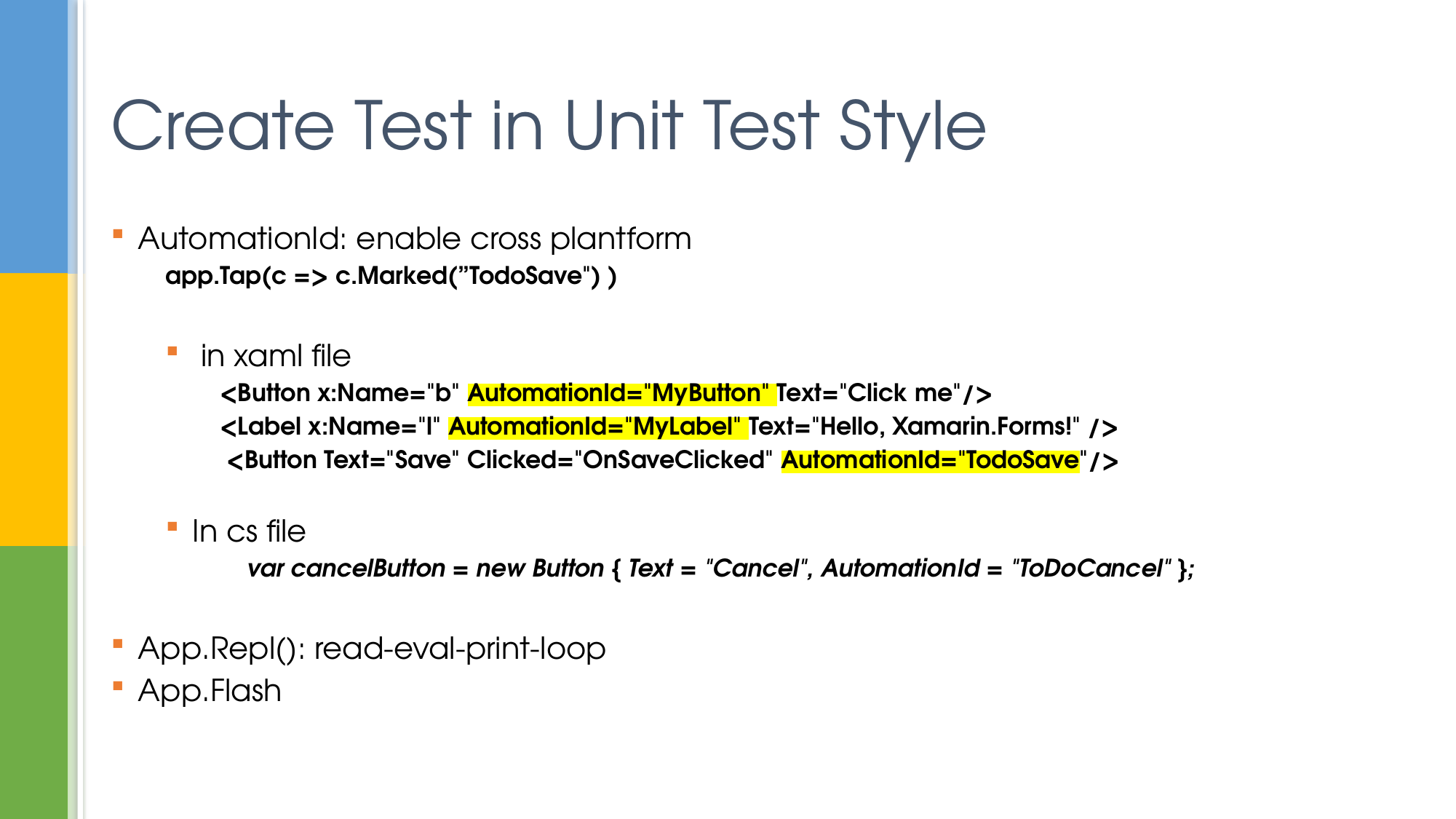

# Create Test in Unit Test Style
AutomationId: enable cross plantform
app.Tap(c => c.Marked(”TodoSave") )

 in xaml file
<Button x:Name="b" AutomationId="MyButton" Text="Click me"/>
<Label x:Name="l" AutomationId="MyLabel" Text="Hello, Xamarin.Forms!" />
 <Button Text="Save" Clicked="OnSaveClicked" AutomationId="TodoSave"/>

In cs file
    var cancelButton = new Button { Text = "Cancel", AutomationId = "ToDoCancel" };

App.Repl(): read-eval-print-loop
App.Flash